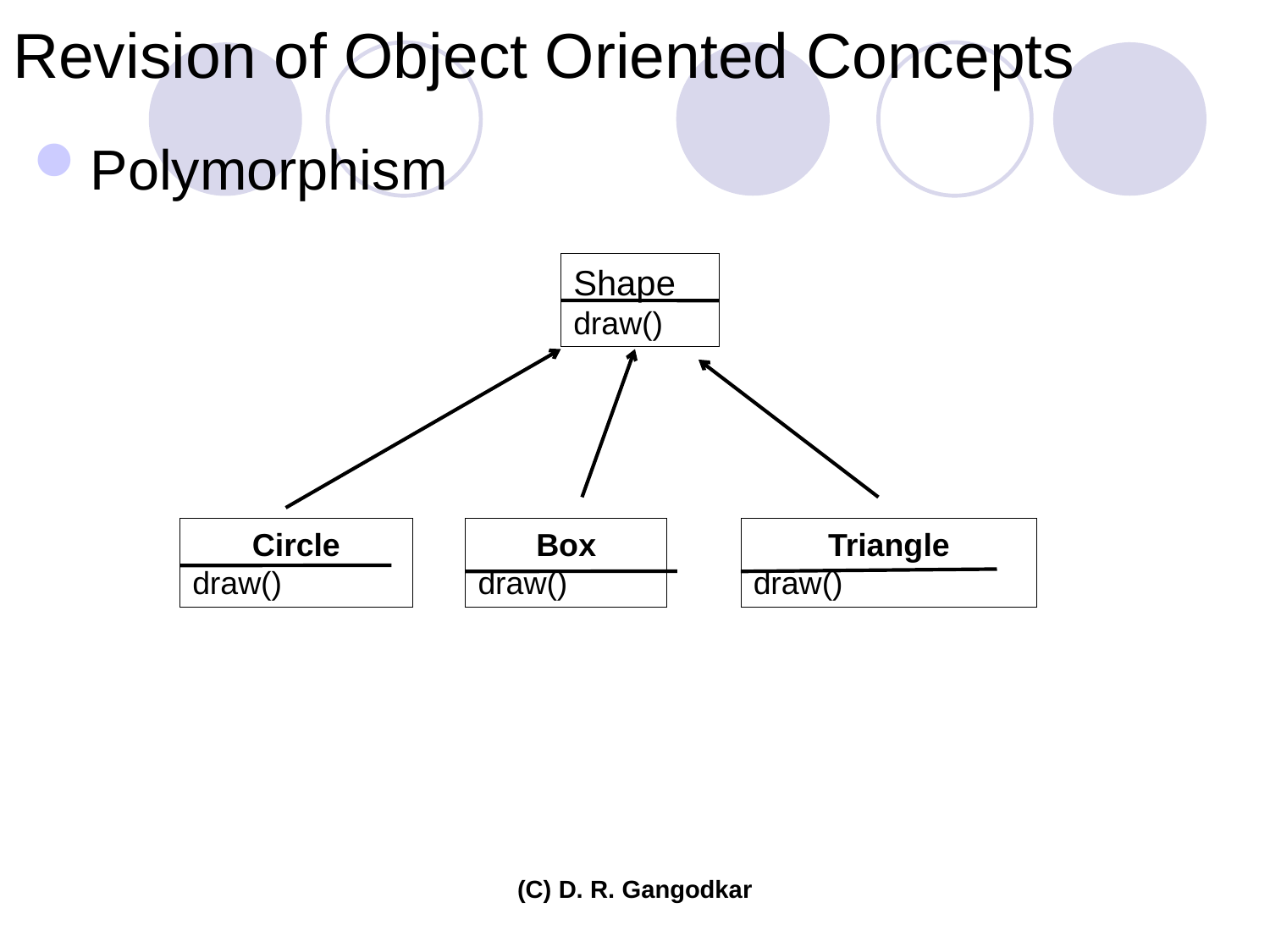

# Revision of Object Oriented Concepts
Polymorphism
Shape
draw()
Circle
draw()
Box
draw()
Triangle
draw()
(C) D. R. Gangodkar